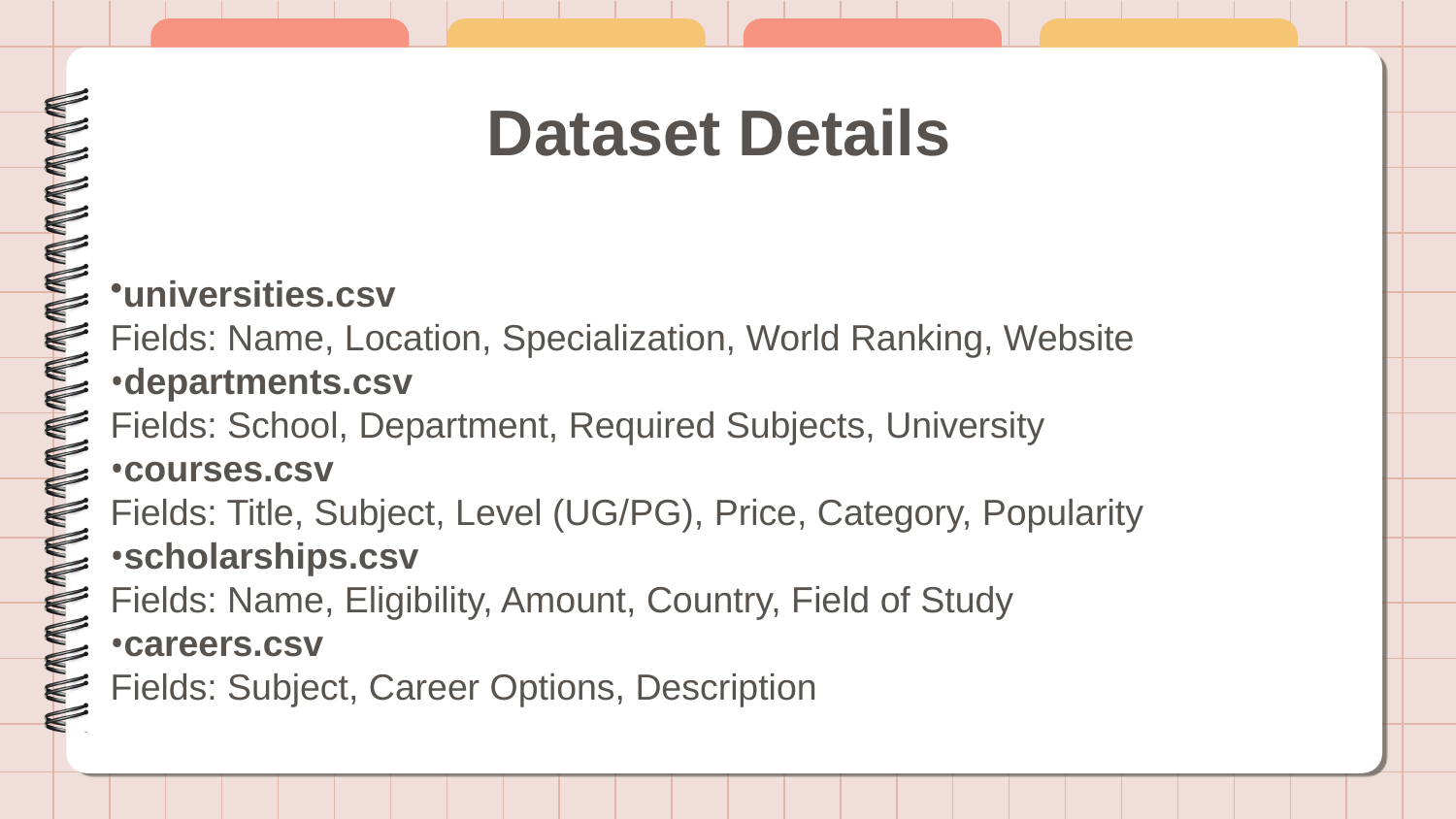

# Dataset Details
universities.csv
Fields: Name, Location, Specialization, World Ranking, Website
departments.csv
Fields: School, Department, Required Subjects, University
courses.csv
Fields: Title, Subject, Level (UG/PG), Price, Category, Popularity
scholarships.csv
Fields: Name, Eligibility, Amount, Country, Field of Study
careers.csv
Fields: Subject, Career Options, Description